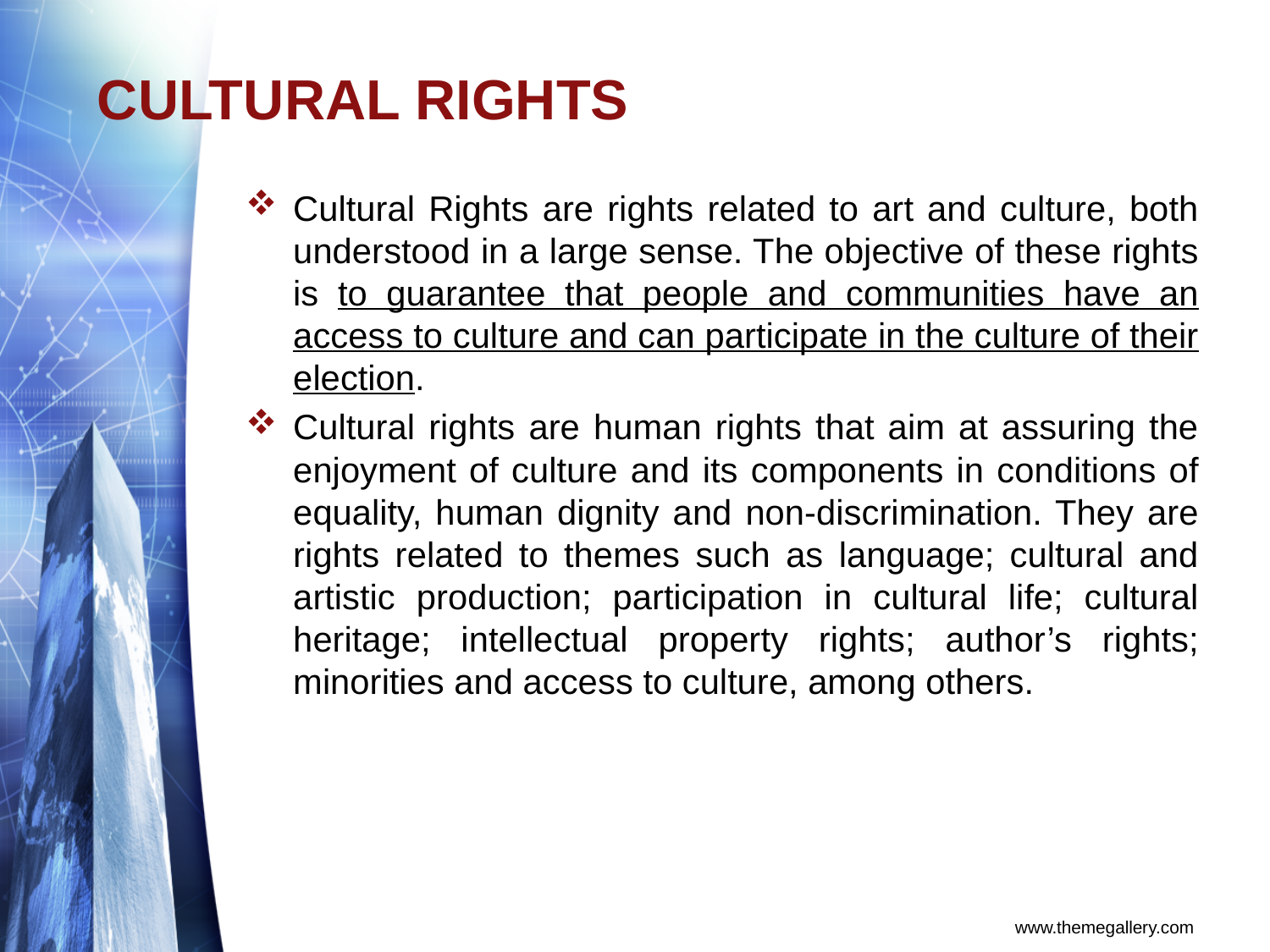

# CULTURAL RIGHTS
Cultural Rights are rights related to art and culture, both understood in a large sense. The objective of these rights is to guarantee that people and communities have an access to culture and can participate in the culture of their election.
Cultural rights are human rights that aim at assuring the enjoyment of culture and its components in conditions of equality, human dignity and non-discrimination. They are rights related to themes such as language; cultural and artistic production; participation in cultural life; cultural heritage; intellectual property rights; author’s rights; minorities and access to culture, among others.
www.themegallery.com